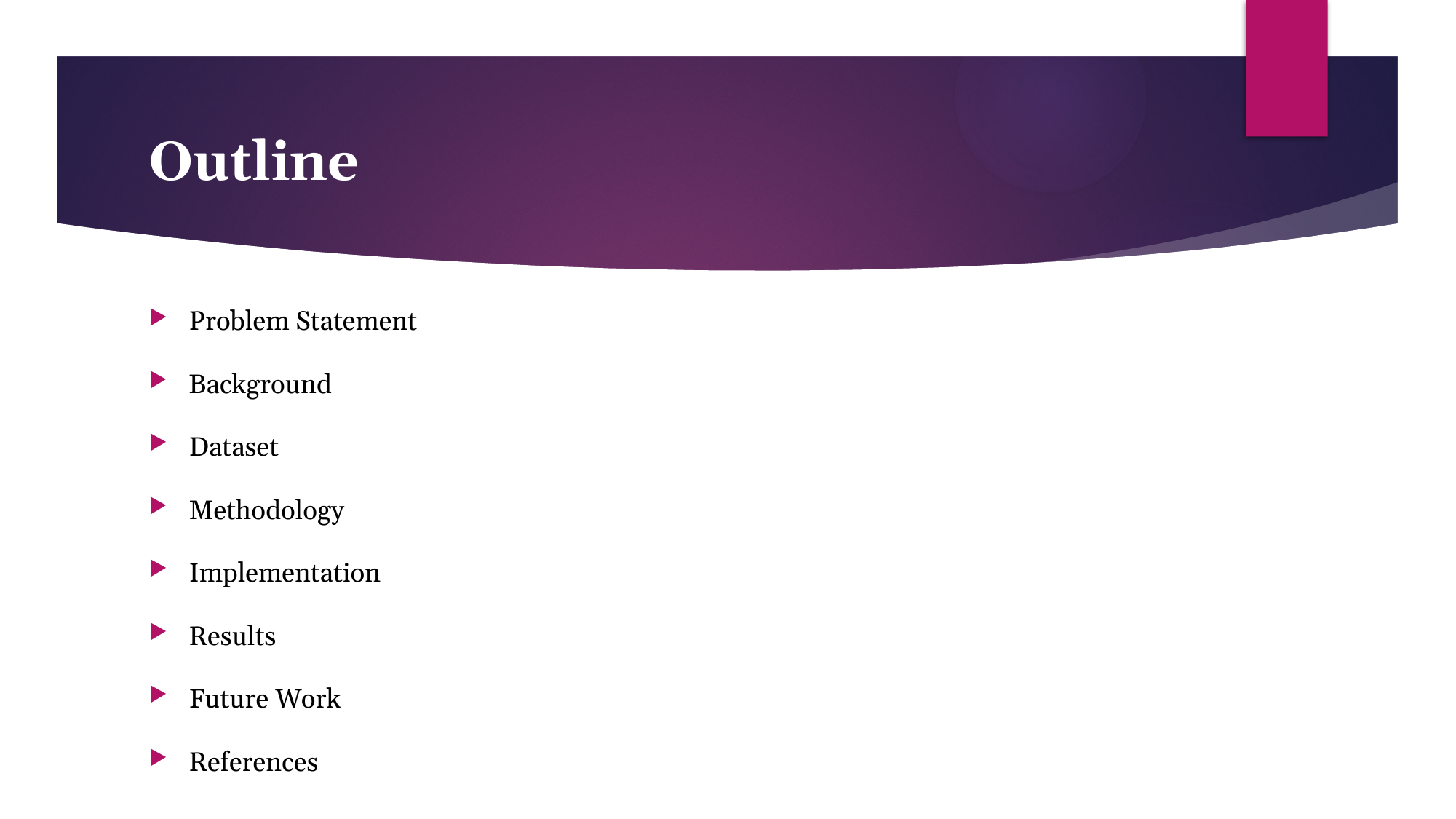

# Outline
Problem Statement
Background
Dataset
Methodology
Implementation
Results
Future Work
References